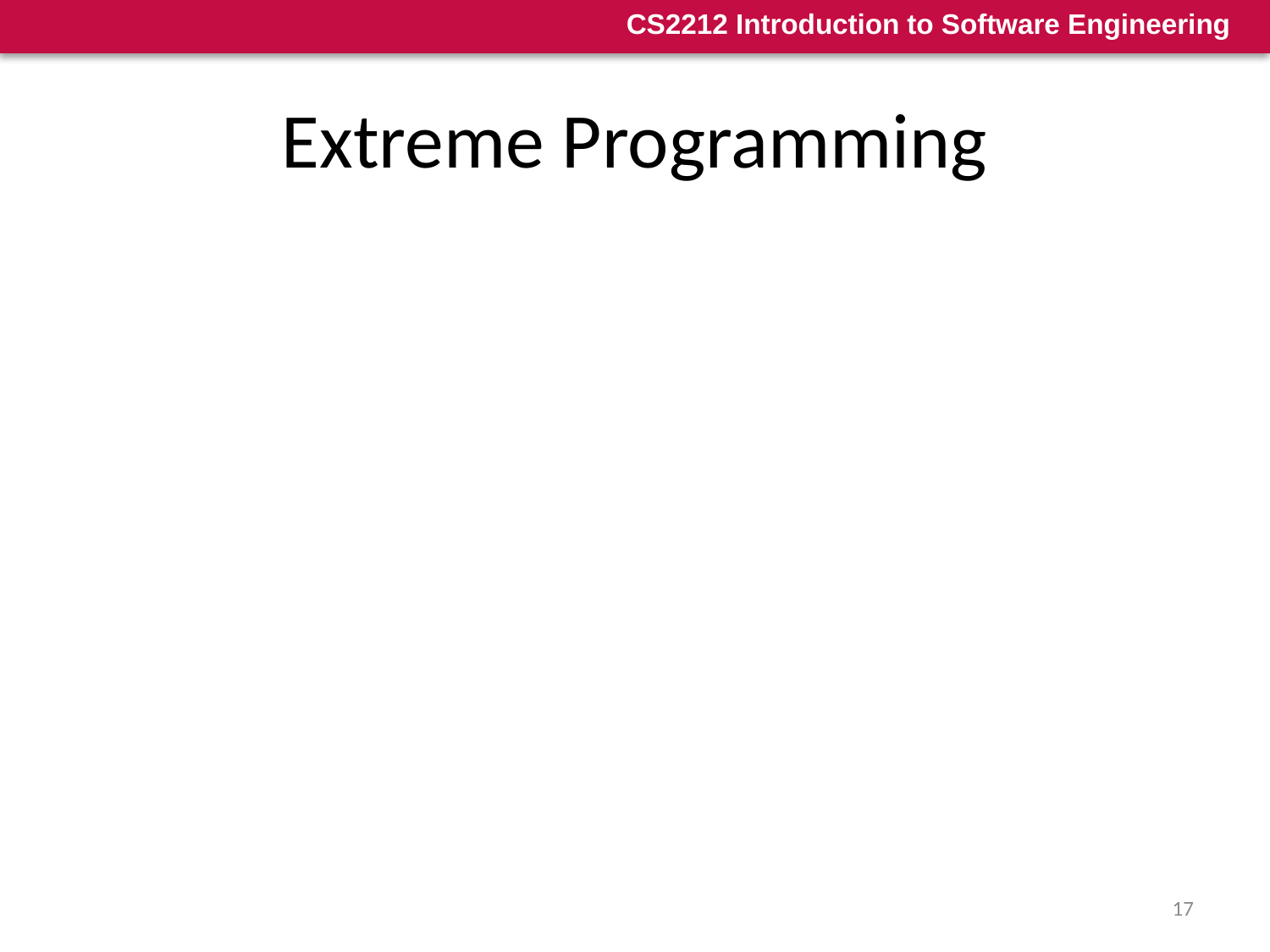

# Extreme Programming
Extreme Programming Design
Design in general follows the KIS (Keep It Simple) principle

It encourages the use of CRC cards (Class-Responsibility-Collaborator) as a mechanism to think about the software in an object-oriented context

For difficult design problems in user stories, this approach suggests the creation of “spike solutions” or design prototypes to lower risk when true implementation begins and to provide better timing estimates

Encourages “refactoring”, an iterative refinement of the internal program design to control a design that can can be continually modified as construction proceeds forward

17